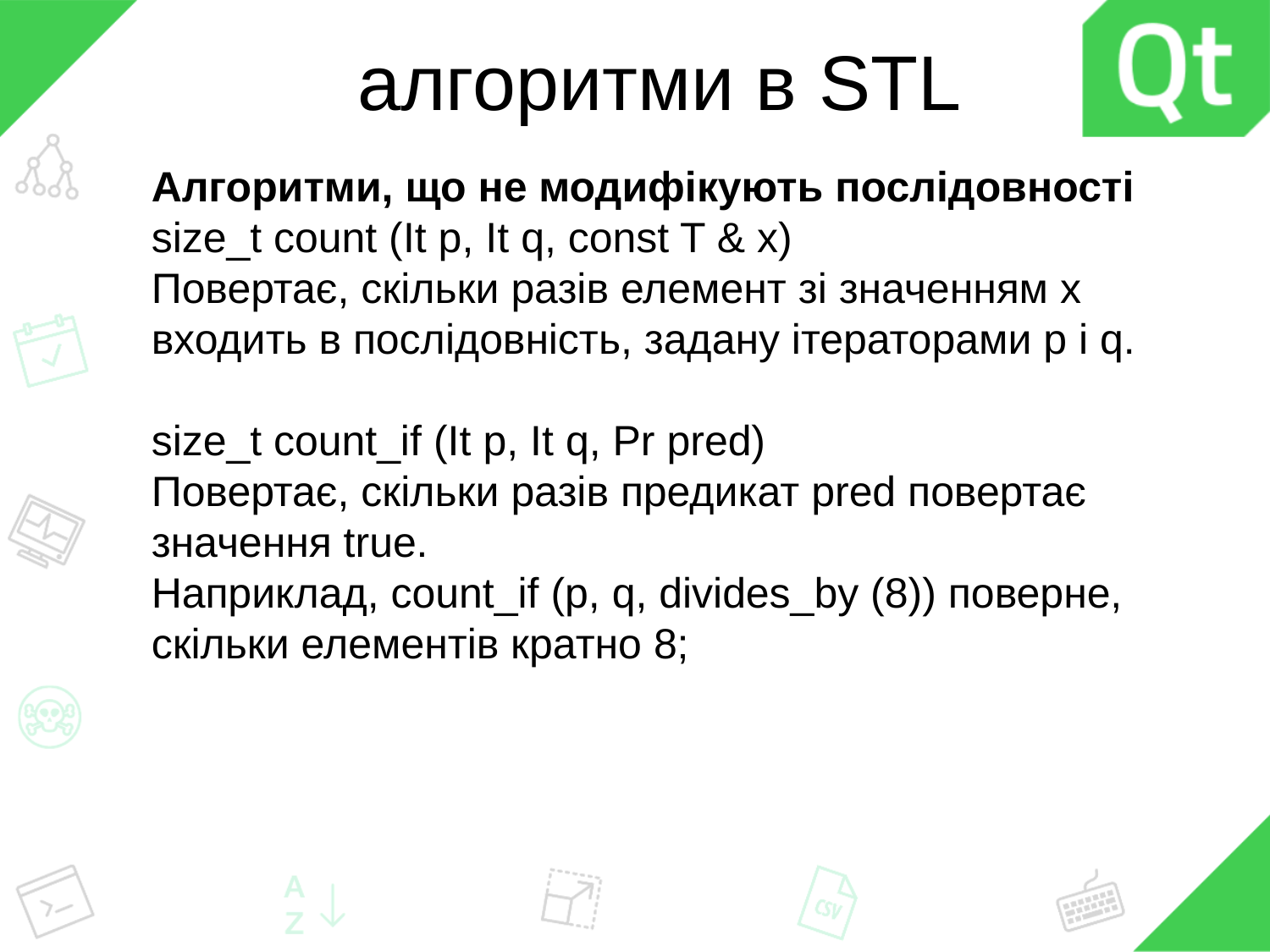

# алгоритми в STL
Алгоритми, що не модифікують послідовності
size_t count (It p, It q, const T & x)
Повертає, скільки разів елемент зі значенням x входить в послідовність, задану ітераторами p і q.

size_t count_if (It p, It q, Pr pred)
Повертає, скільки разів предикат pred повертає значення true.
Наприклад, count_if (p, q, divides_by (8)) поверне, скільки елементів кратно 8;